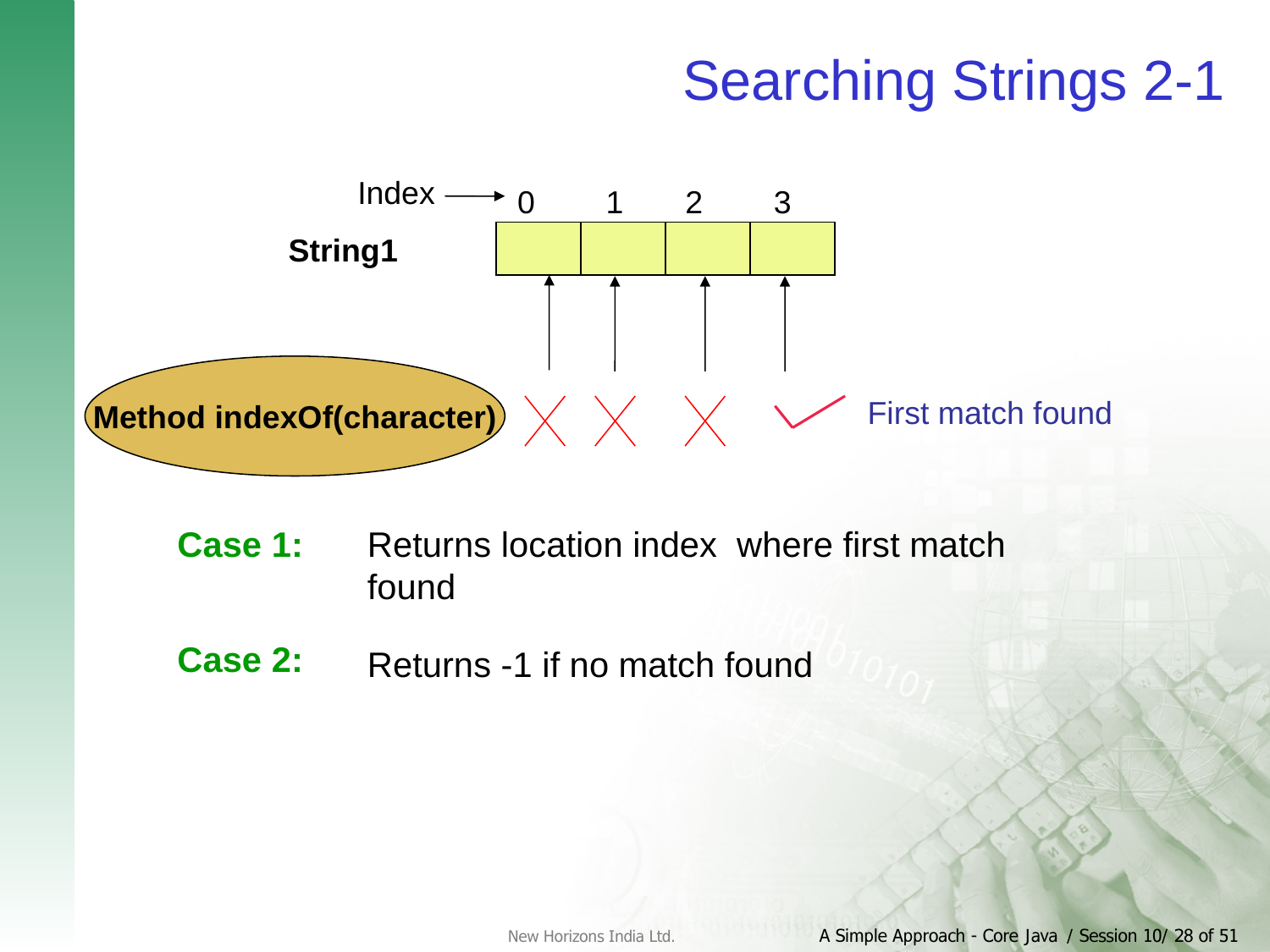

# Searching Strings 2-1
Index
0        1       2        3

String1

Method indexOf(character)
First match found

Case 1:
Returns location index  where first match found
Case 2:
Returns -1 if no match found